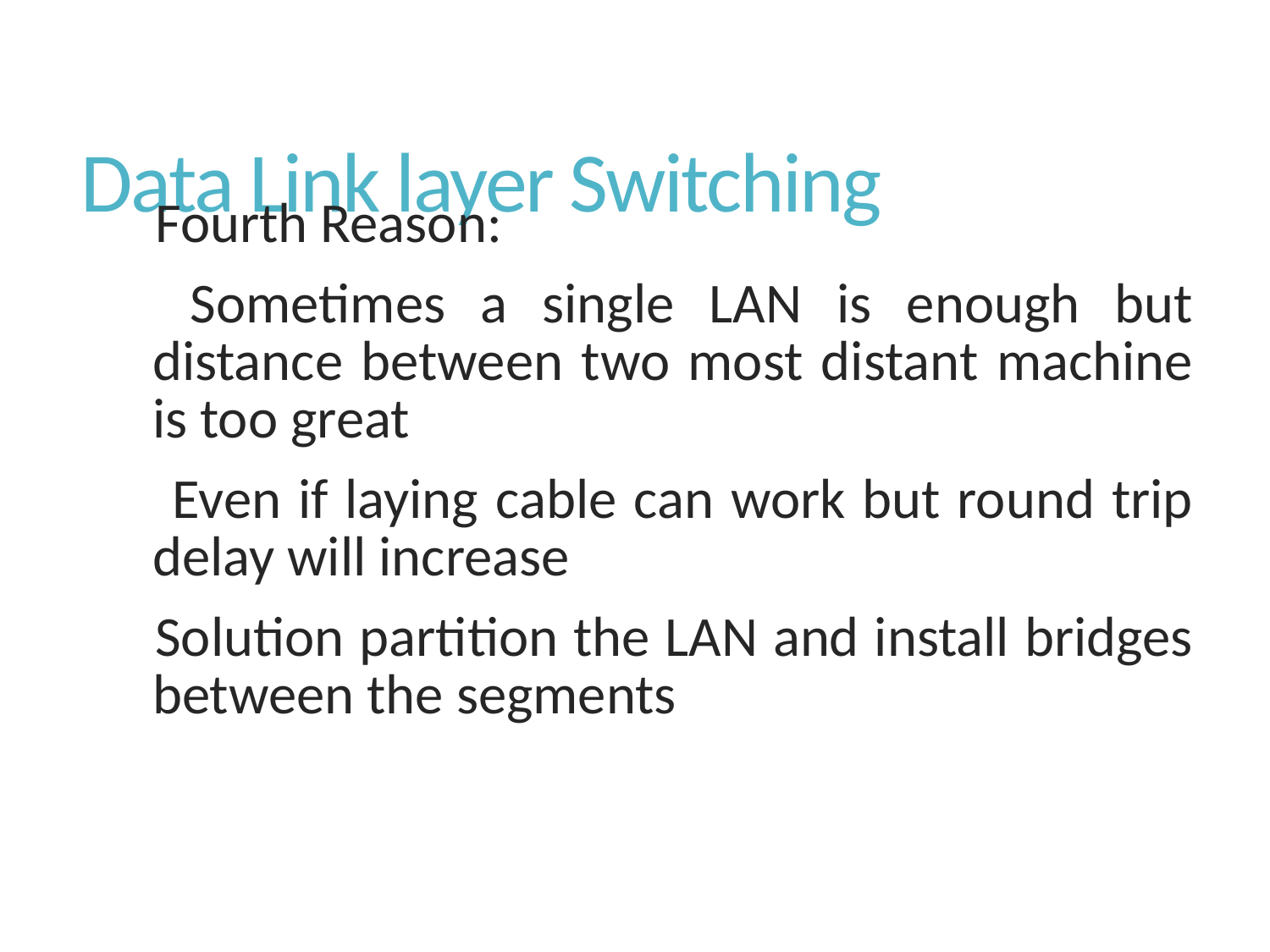

# Data Link layer Switching
Fourth Reason:
 Sometimes a single LAN is enough but distance between two most distant machine is too great
 Even if laying cable can work but round trip delay will increase
Solution partition the LAN and install bridges between the segments